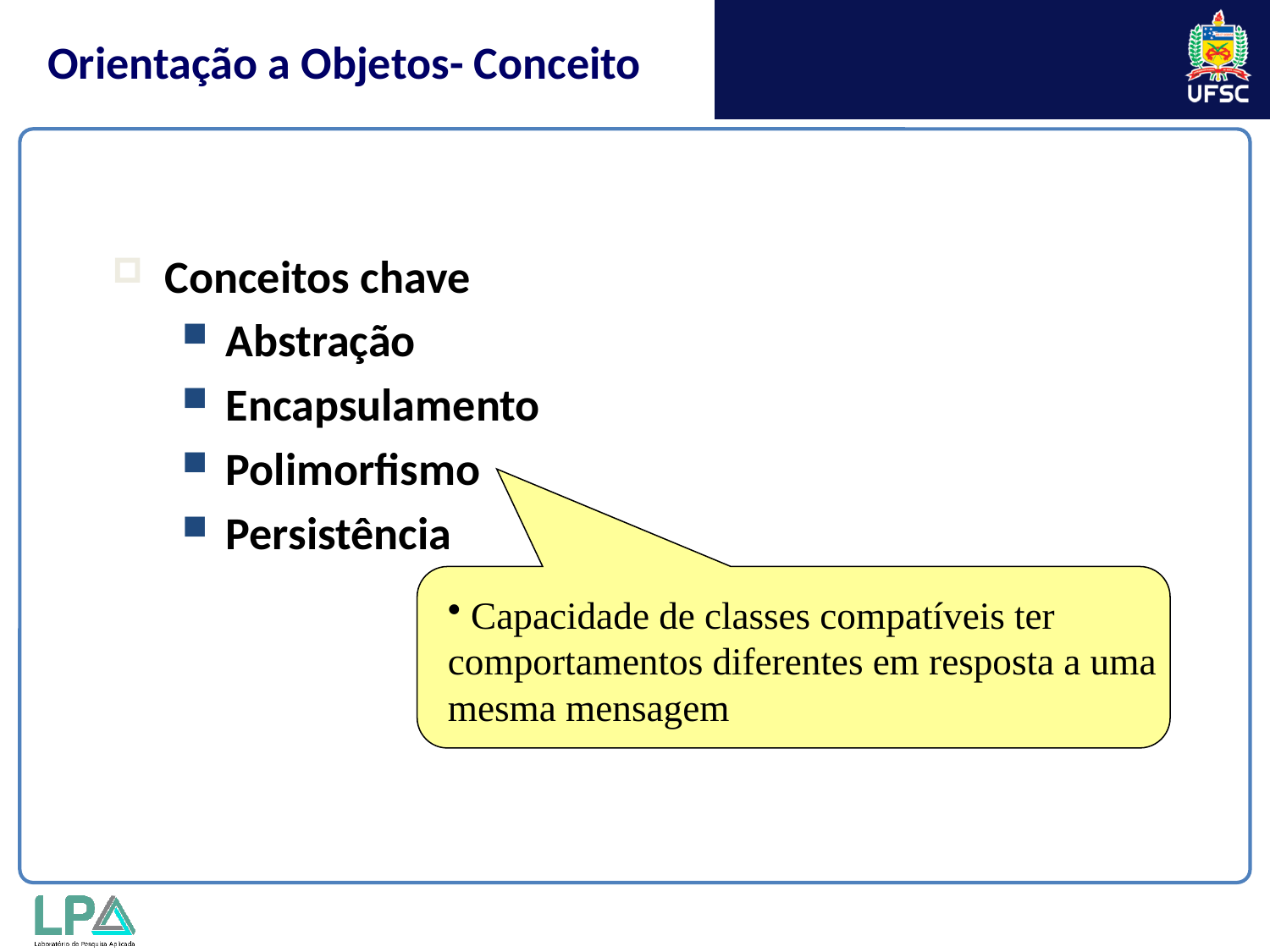

Orientação a Objetos- Conceito
Conceitos chave
Abstração
Encapsulamento
Polimorfismo
Persistência

 Capacidade de classes compatíveis ter comportamentos diferentes em resposta a uma mesma mensagem